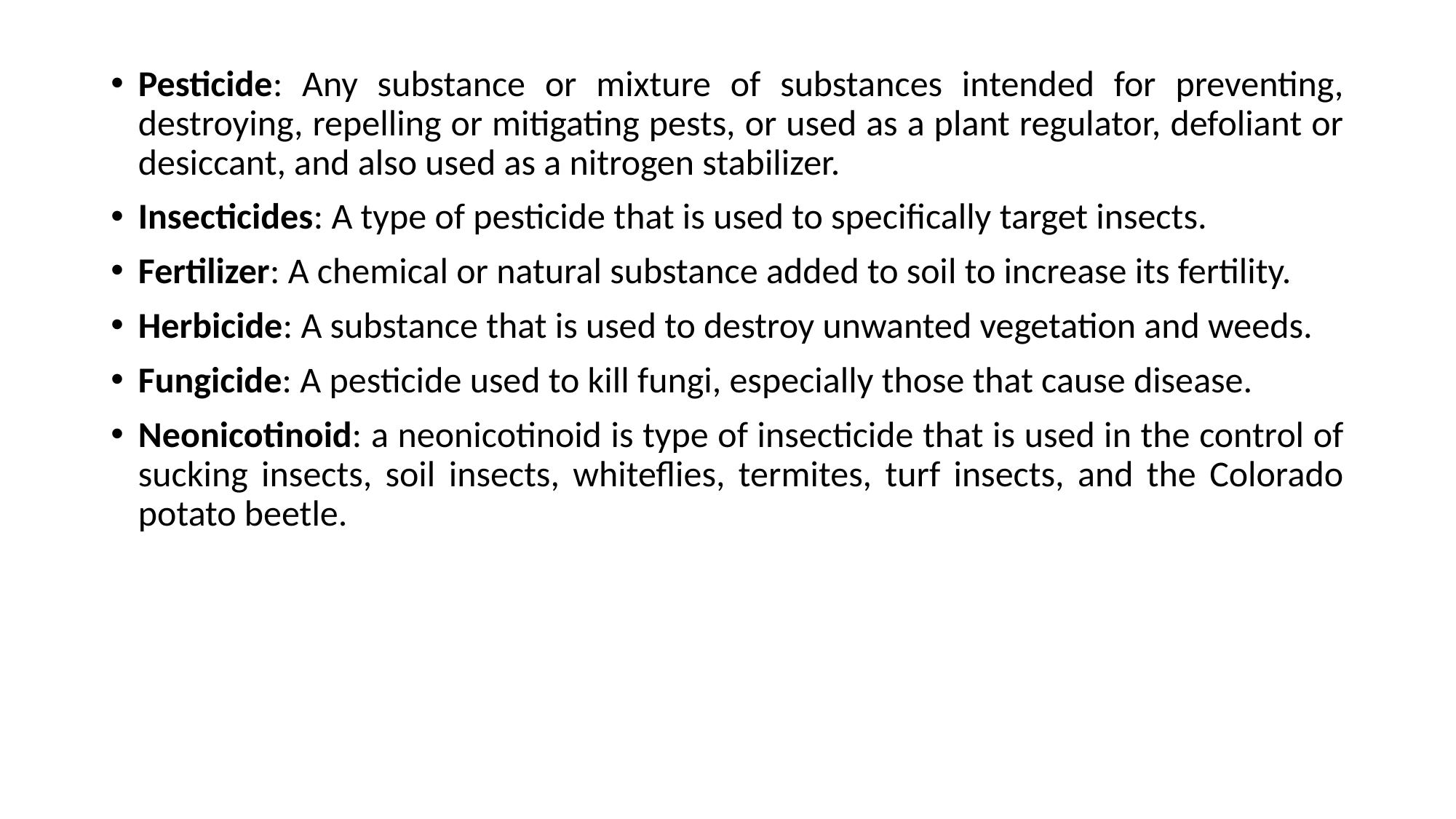

Pesticide: Any substance or mixture of substances intended for preventing, destroying, repelling or mitigating pests, or used as a plant regulator, defoliant or desiccant, and also used as a nitrogen stabilizer.
Insecticides: A type of pesticide that is used to specifically target insects.
Fertilizer: A chemical or natural substance added to soil to increase its fertility.
Herbicide: A substance that is used to destroy unwanted vegetation and weeds.
Fungicide: A pesticide used to kill fungi, especially those that cause disease.
Neonicotinoid: a neonicotinoid is type of insecticide that is used in the control of sucking insects, soil insects, whiteflies, termites, turf insects, and the Colorado potato beetle.